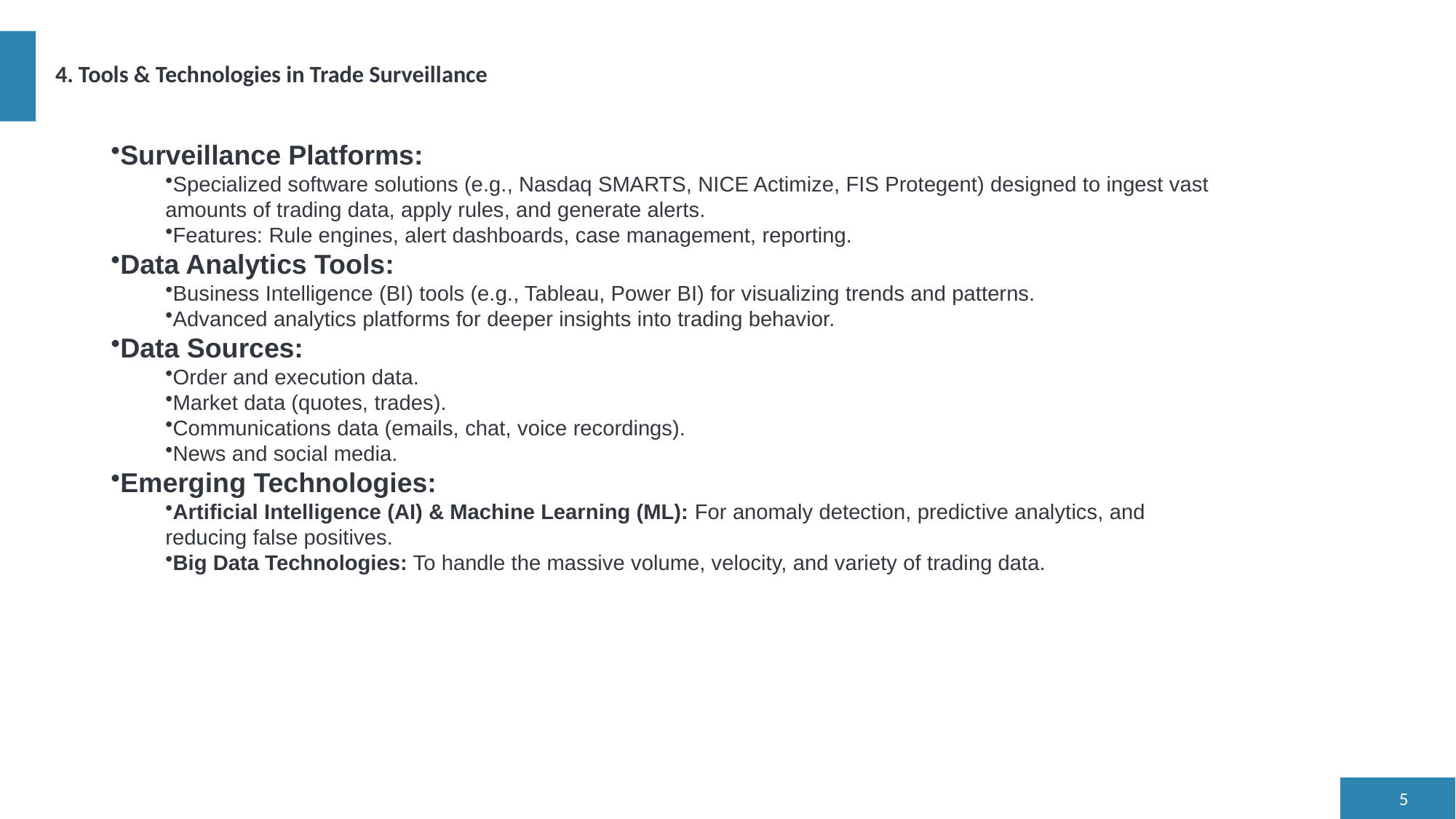

# 4. Tools & Technologies in Trade Surveillance
Surveillance Platforms:
Specialized software solutions (e.g., Nasdaq SMARTS, NICE Actimize, FIS Protegent) designed to ingest vast amounts of trading data, apply rules, and generate alerts.
Features: Rule engines, alert dashboards, case management, reporting.
Data Analytics Tools:
Business Intelligence (BI) tools (e.g., Tableau, Power BI) for visualizing trends and patterns.
Advanced analytics platforms for deeper insights into trading behavior.
Data Sources:
Order and execution data.
Market data (quotes, trades).
Communications data (emails, chat, voice recordings).
News and social media.
Emerging Technologies:
Artificial Intelligence (AI) & Machine Learning (ML): For anomaly detection, predictive analytics, and reducing false positives.
Big Data Technologies: To handle the massive volume, velocity, and variety of trading data.

5